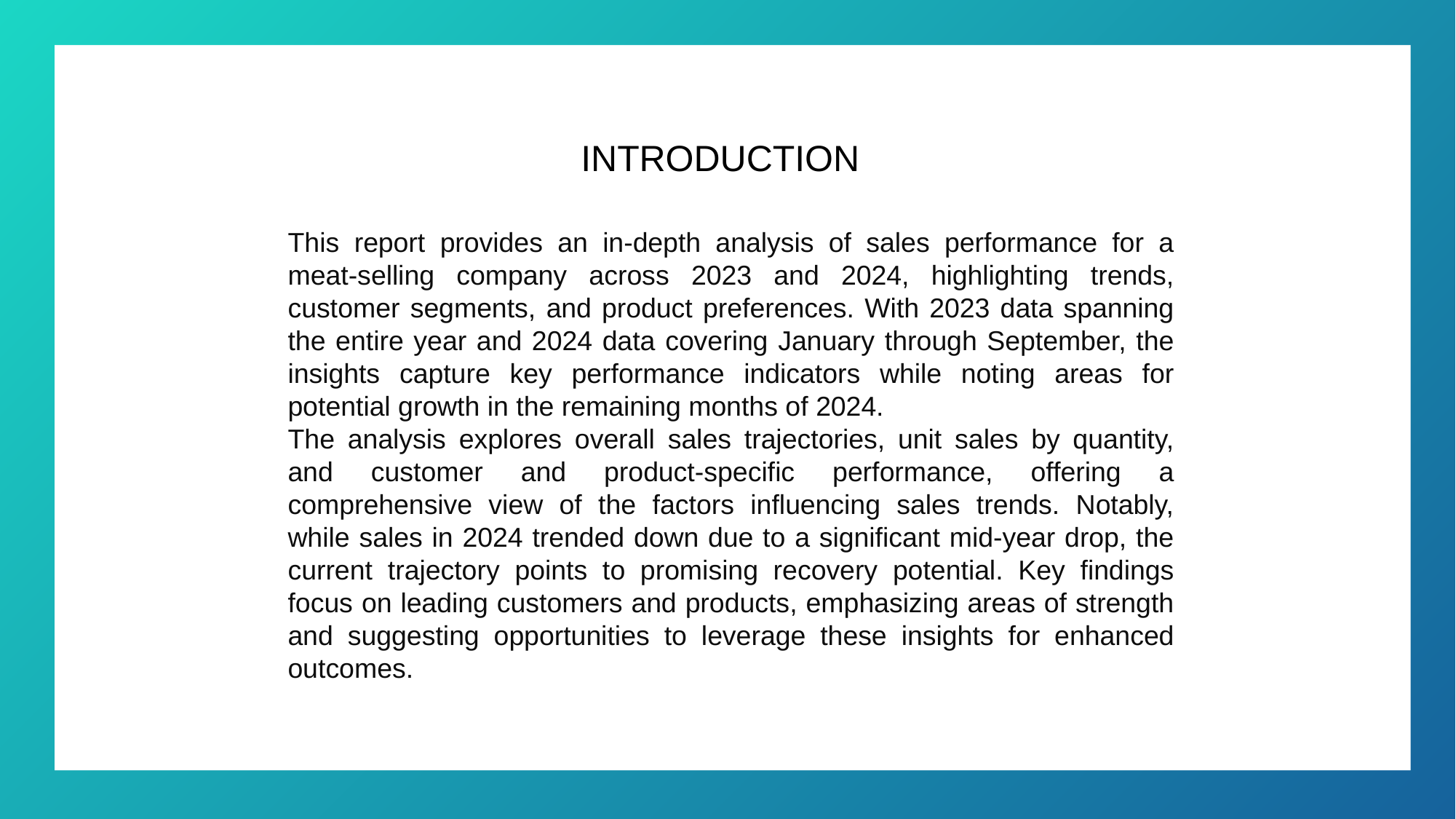

INTRODUCTION
This report provides an in-depth analysis of sales performance for a meat-selling company across 2023 and 2024, highlighting trends, customer segments, and product preferences. With 2023 data spanning the entire year and 2024 data covering January through September, the insights capture key performance indicators while noting areas for potential growth in the remaining months of 2024.
The analysis explores overall sales trajectories, unit sales by quantity, and customer and product-specific performance, offering a comprehensive view of the factors influencing sales trends. Notably, while sales in 2024 trended down due to a significant mid-year drop, the current trajectory points to promising recovery potential. Key findings focus on leading customers and products, emphasizing areas of strength and suggesting opportunities to leverage these insights for enhanced outcomes.